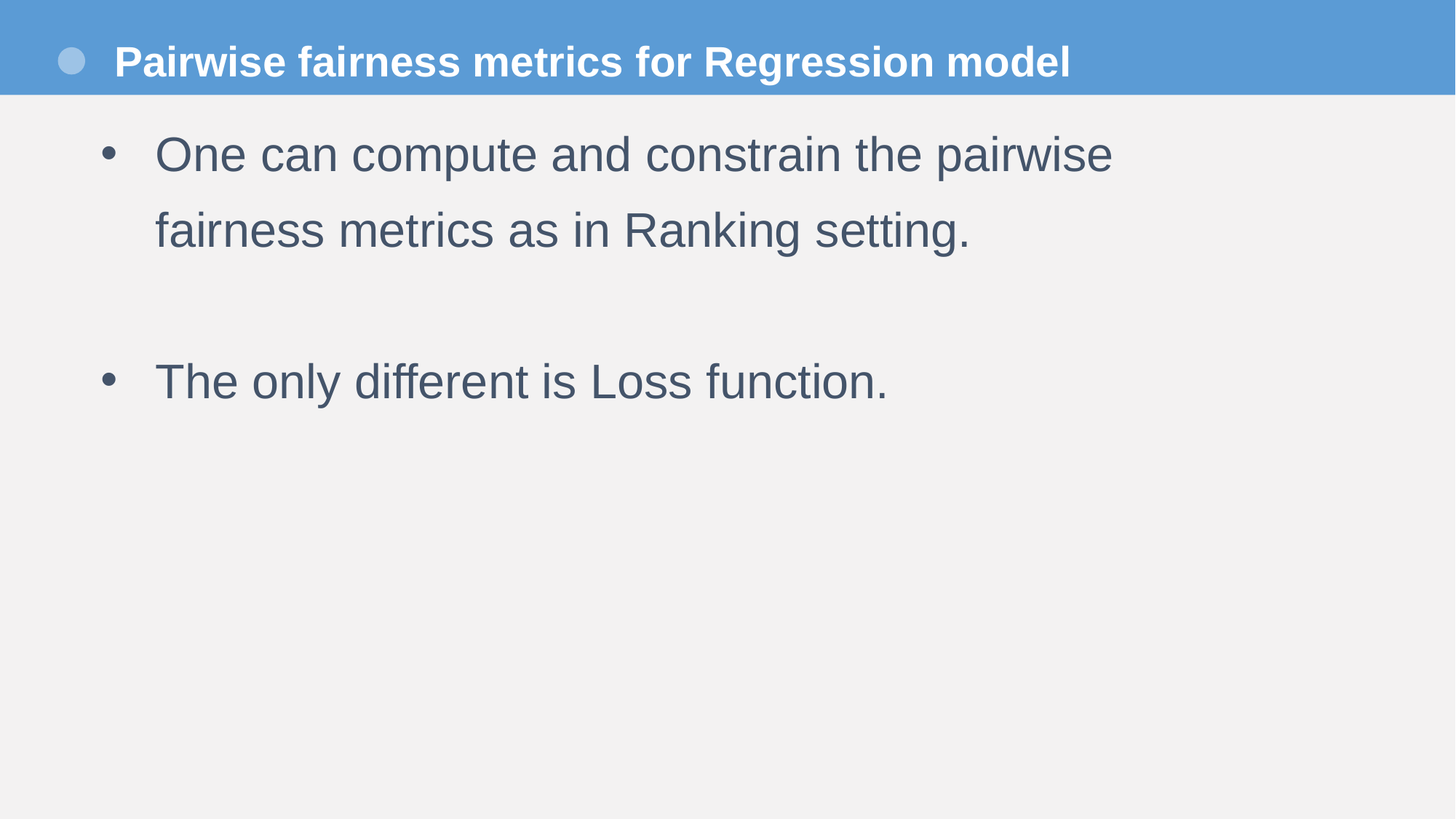

# Pairwise fairness metrics for Regression model
One can compute and constrain the pairwise fairness metrics as in Ranking setting.

The only different is Loss function.